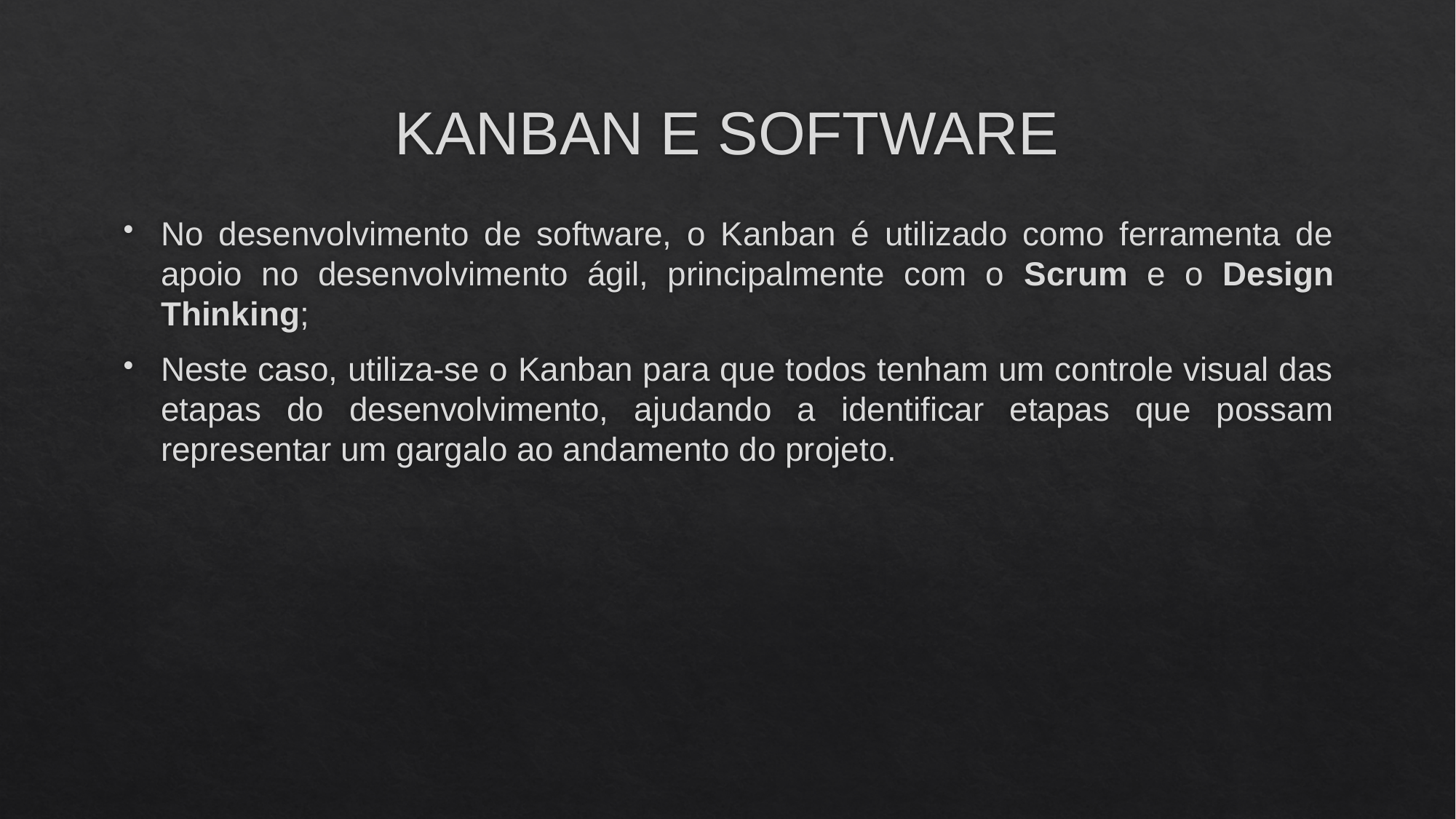

# KANBAN E SOFTWARE
No desenvolvimento de software, o Kanban é utilizado como ferramenta de apoio no desenvolvimento ágil, principalmente com o Scrum e o Design Thinking;
Neste caso, utiliza-se o Kanban para que todos tenham um controle visual das etapas do desenvolvimento, ajudando a identificar etapas que possam representar um gargalo ao andamento do projeto.